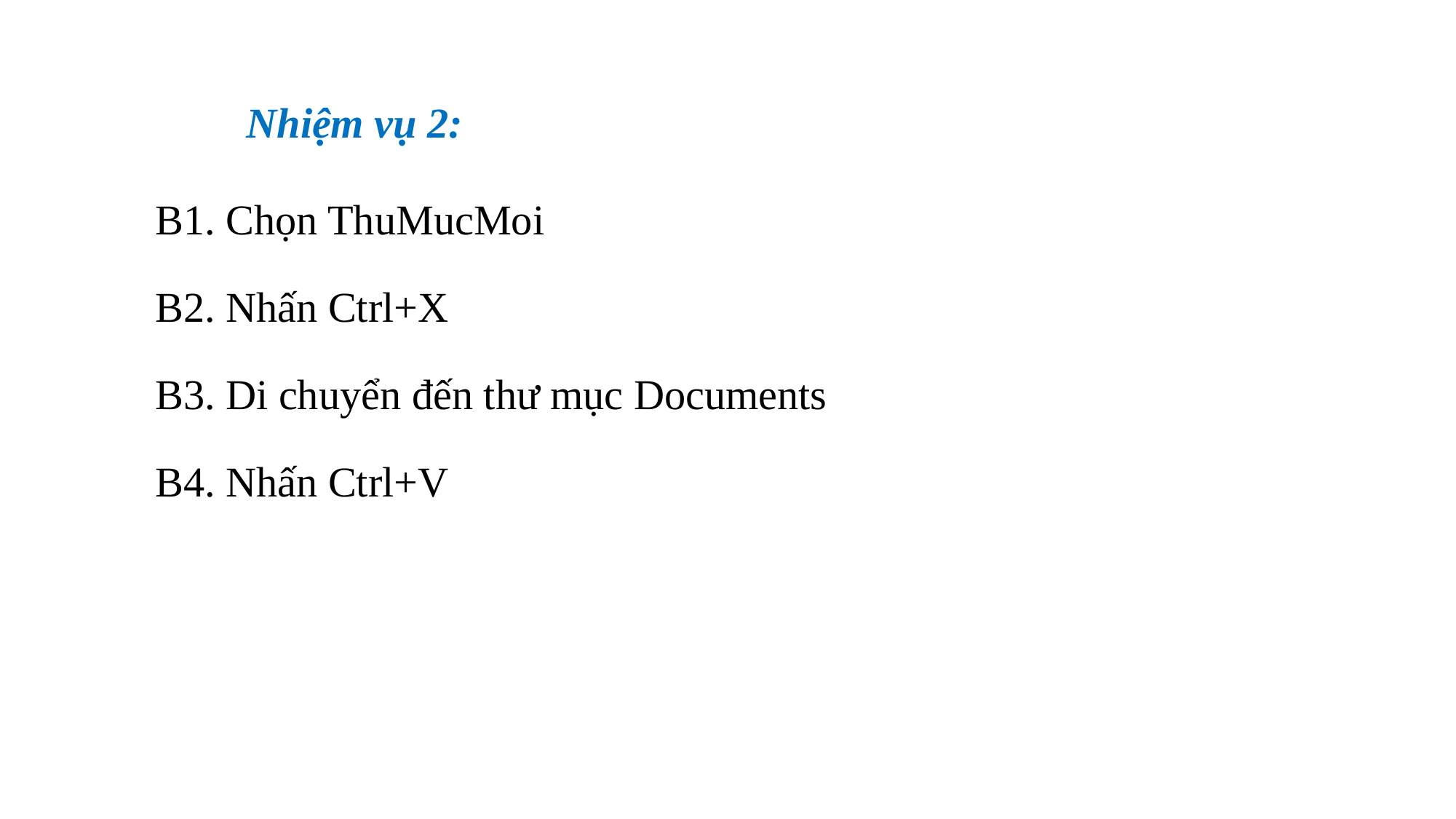

Nhiệm vụ 2:
B1. Chọn ThuMucMoi
B2. Nhấn Ctrl+X
B3. Di chuyển đến thư mục Documents
B4. Nhấn Ctrl+V